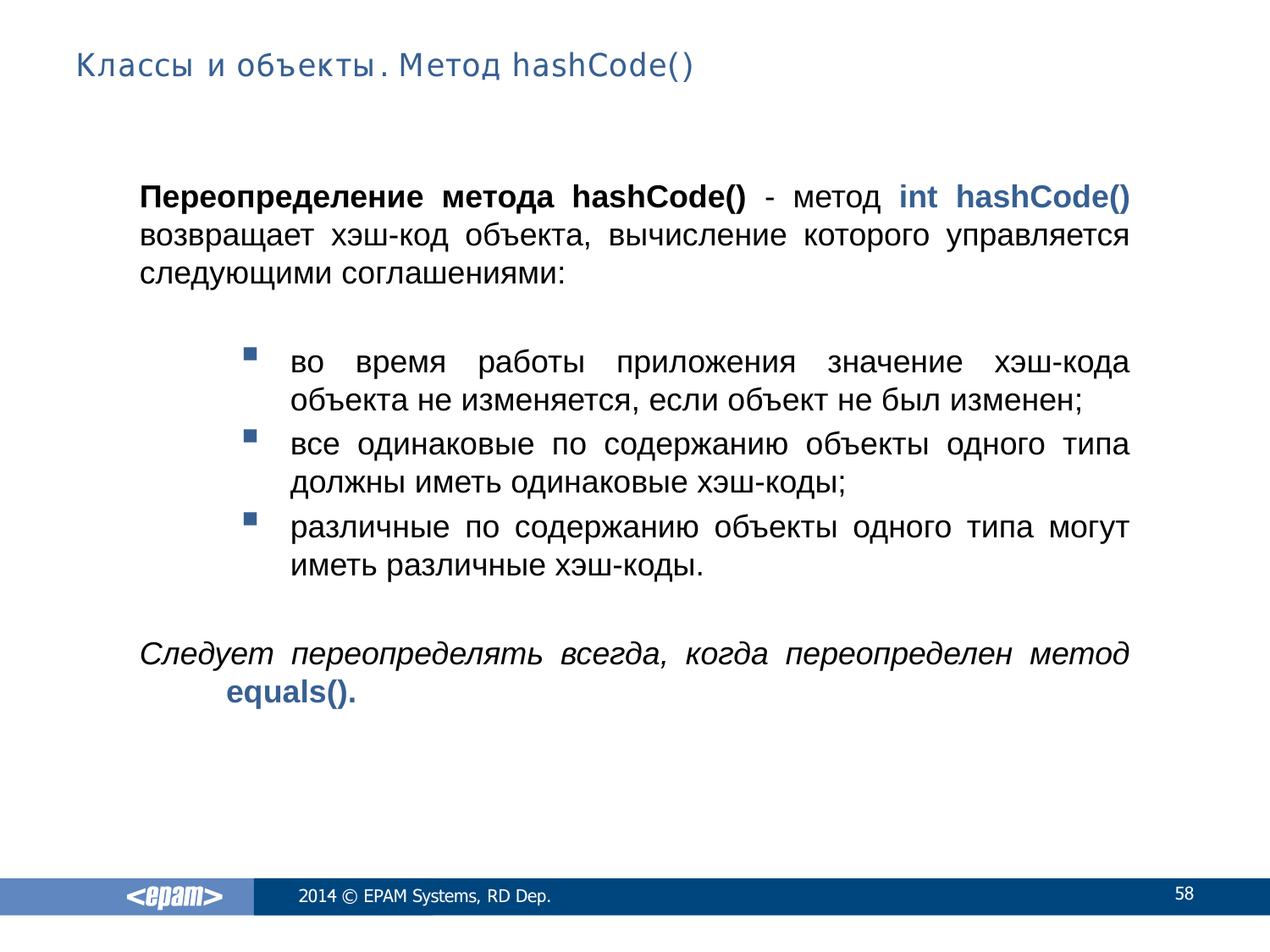

# Классы и объекты. Метод hashCode()
Переопределение метода hashCode() - метод int hashCode() возвращает хэш-код объекта, вычисление которого управляется следующими соглашениями:

во время работы приложения значение хэш-кода объекта не изменяется, если объект не был изменен;
все одинаковые по содержанию объекты одного типа должны иметь одинаковые хэш-коды;
различные по содержанию объекты одного типа могут иметь различные хэш-коды.

Следует переопределять всегда, когда переопределен метод equals().

58
2014 © EPAM Systems, RD Dep.